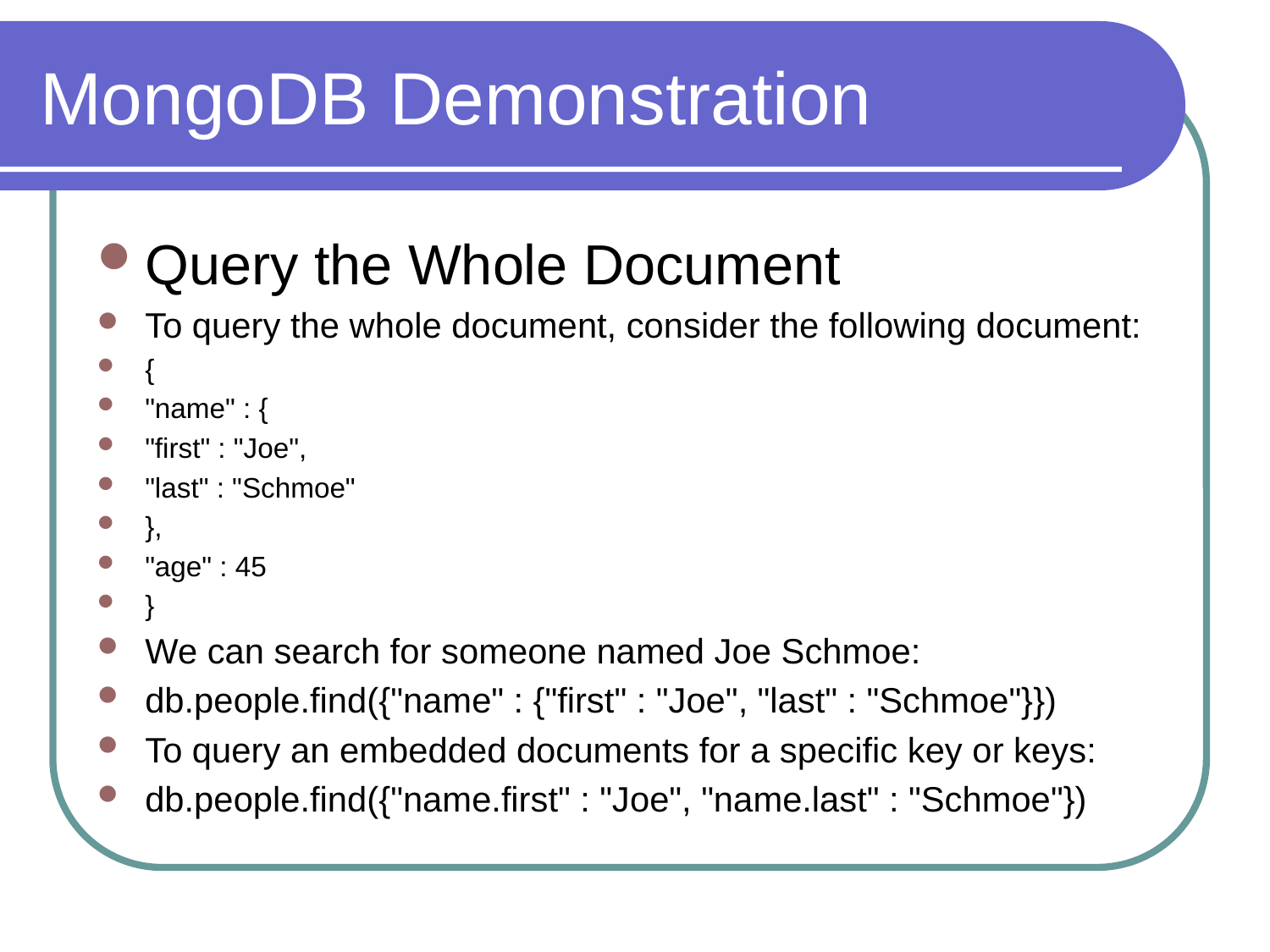

# MongoDB Demonstration
Query the Whole Document
To query the whole document, consider the following document:
{
"name" : {
"first" : "Joe",
"last" : "Schmoe"
},
"age" : 45
}
We can search for someone named Joe Schmoe:
db.people.find({"name" : {"first" : "Joe", "last" : "Schmoe"}})
To query an embedded documents for a specific key or keys:
db.people.find({"name.first" : "Joe", "name.last" : "Schmoe"})